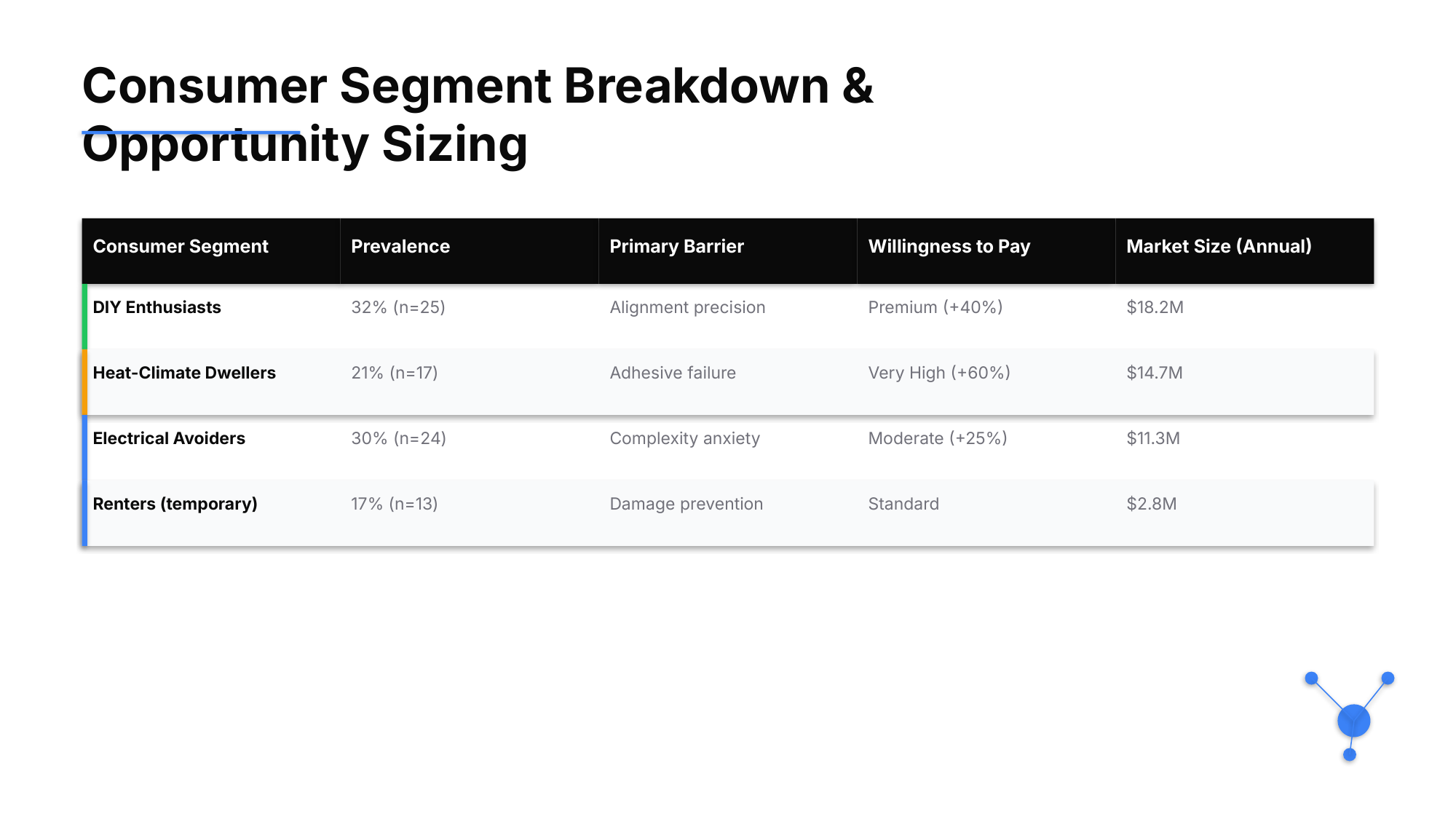

Consumer Segment Breakdown & Opportunity Sizing

Consumer Segment
Prevalence
Primary Barrier
Willingness to Pay
Market Size (Annual)

DIY Enthusiasts
32% (n=25)
Alignment precision
Premium (+40%)
$18.2M

Heat-Climate Dwellers
21% (n=17)
Adhesive failure
Very High (+60%)
$14.7M

Electrical Avoiders
30% (n=24)
Complexity anxiety
Moderate (+25%)
$11.3M

Renters (temporary)
17% (n=13)
Damage prevention
Standard
$2.8M